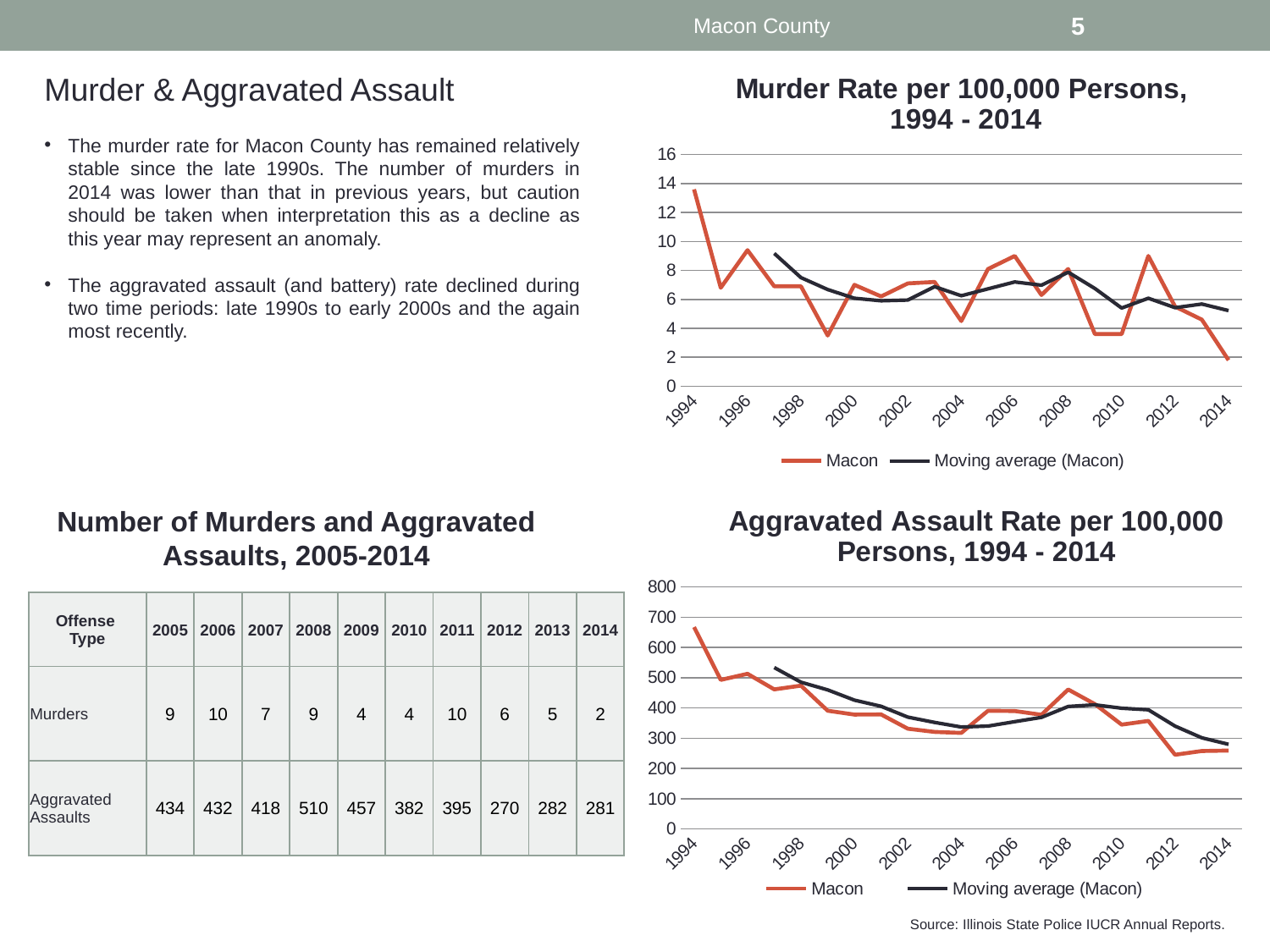

Macon County
5
Murder & Aggravated Assault

[unsupported chart]

The murder rate for Macon County has remained relatively stable since the late 1990s. The number of murders in 2014 was lower than that in previous years, but caution should be taken when interpretation this as a decline as this year may represent an anomaly.

The aggravated assault (and battery) rate declined during two time periods: late 1990s to early 2000s and the again most recently.

Number of Murders and Aggravated Assaults, 2005-2014

[unsupported chart]

| Offense Type | 2005 | 2006 | 2007 | 2008 | 2009 | 2010 | 2011 | 2012 | 2013 | 2014 |
| --- | --- | --- | --- | --- | --- | --- | --- | --- | --- | --- |
| Murders | 9 | 10 | 7 | 9 | 4 | 4 | 10 | 6 | 5 | 2 |
| Aggravated Assaults | 434 | 432 | 418 | 510 | 457 | 382 | 395 | 270 | 282 | 281 |
Source: Illinois State Police IUCR Annual Reports.